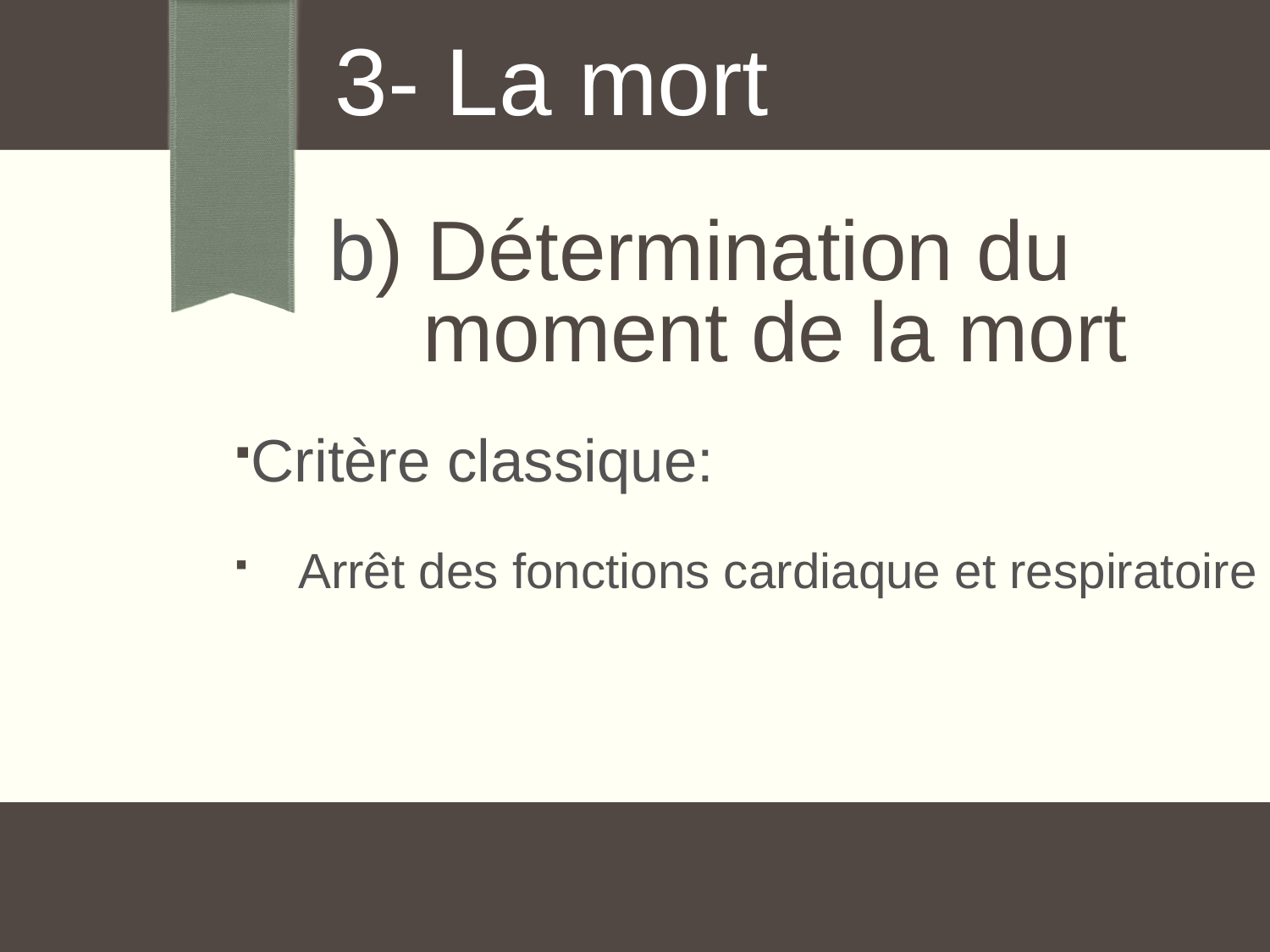

3- La mort
b) Détermination du
    moment de la mort

Critère classique:

 Arrêt des fonctions cardiaque et respiratoire